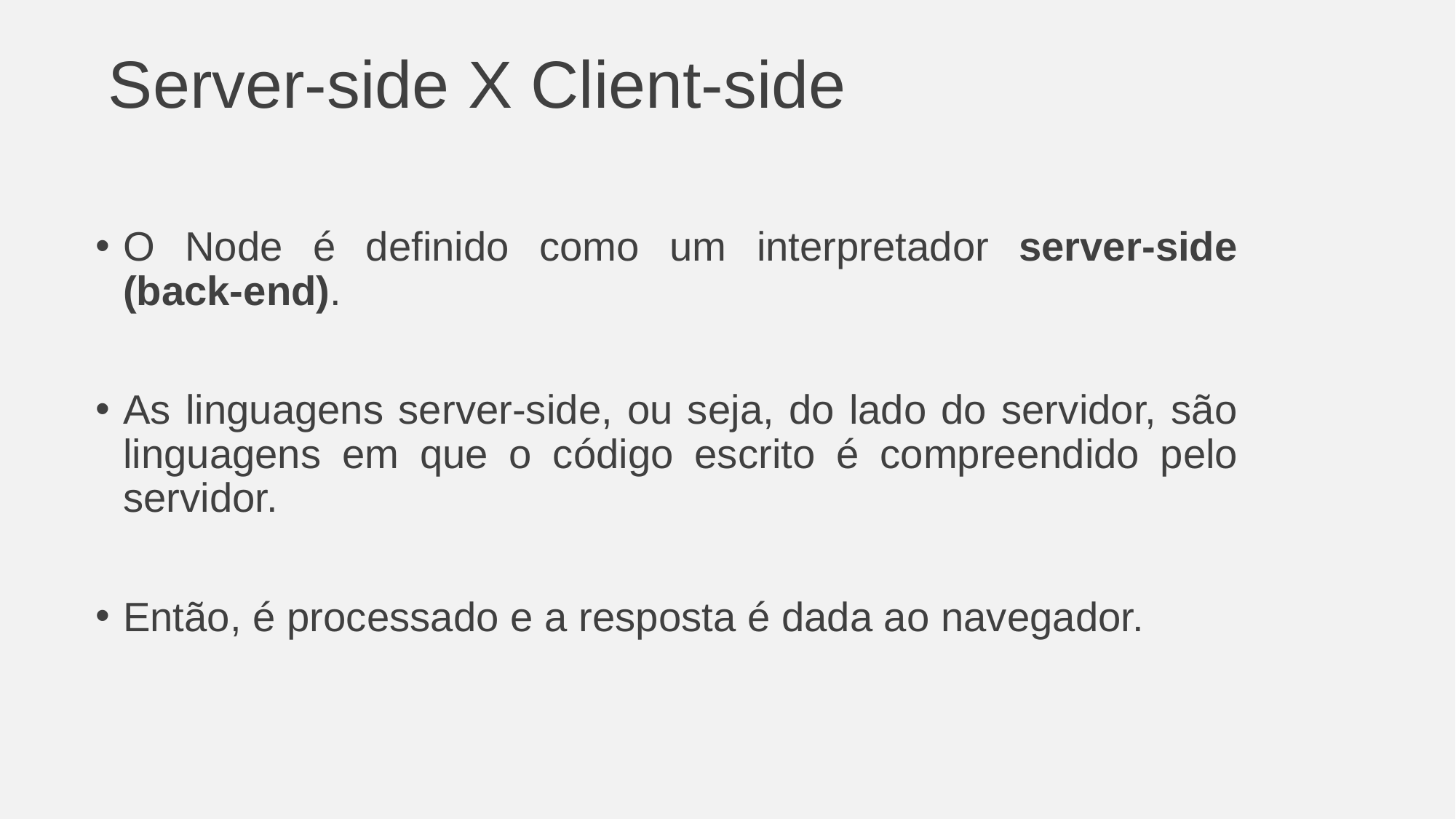

# Server-side X Client-side
O Node é definido como um interpretador server-side (back-end).

As linguagens server-side, ou seja, do lado do servidor, são linguagens em que o código escrito é compreendido pelo servidor.

Então, é processado e a resposta é dada ao navegador.